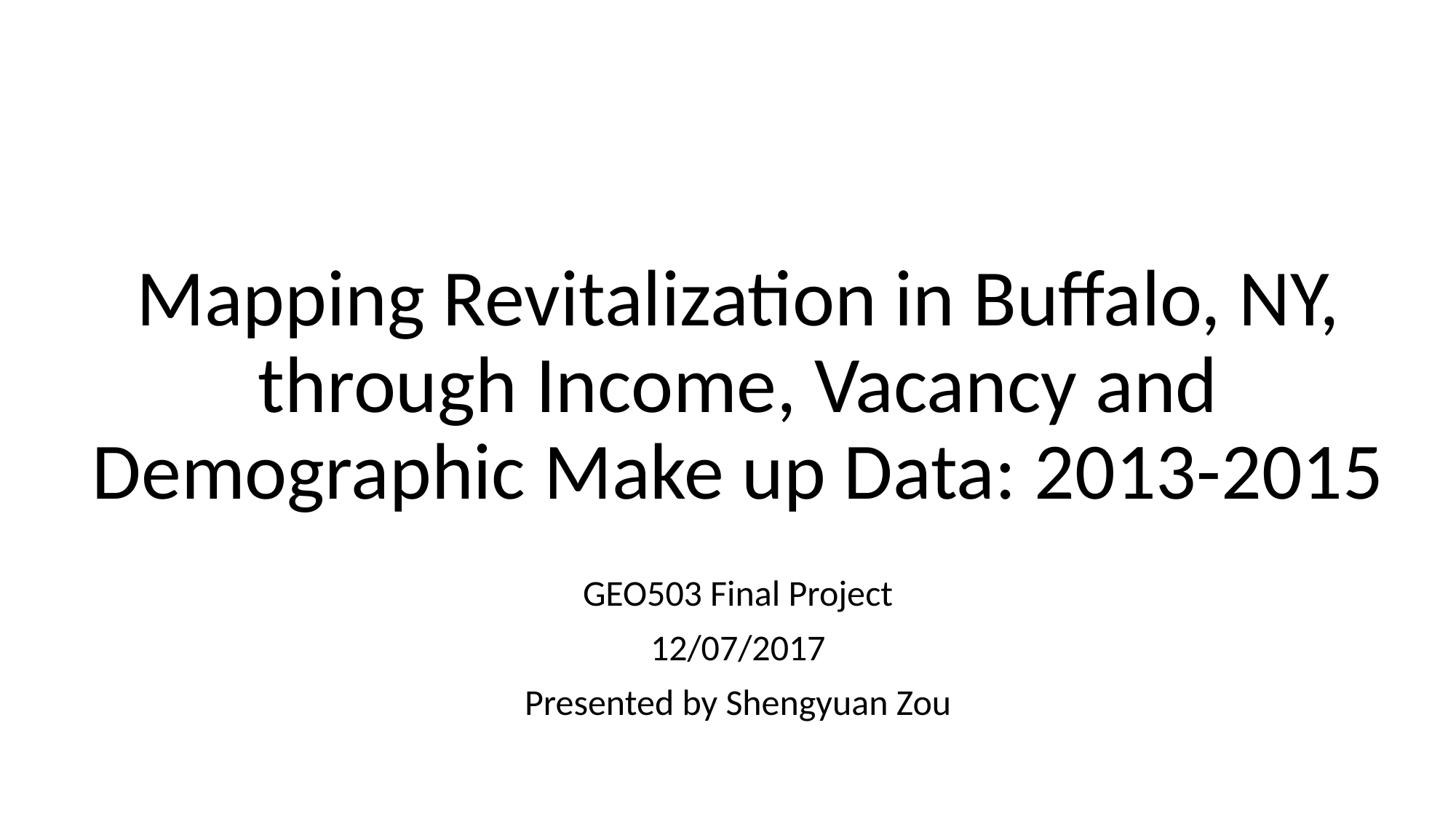

# Mapping Revitalization in Buffalo, NY, through Income, Vacancy and Demographic Make up Data: 2013-2015
GEO503 Final Project
12/07/2017
Presented by Shengyuan Zou